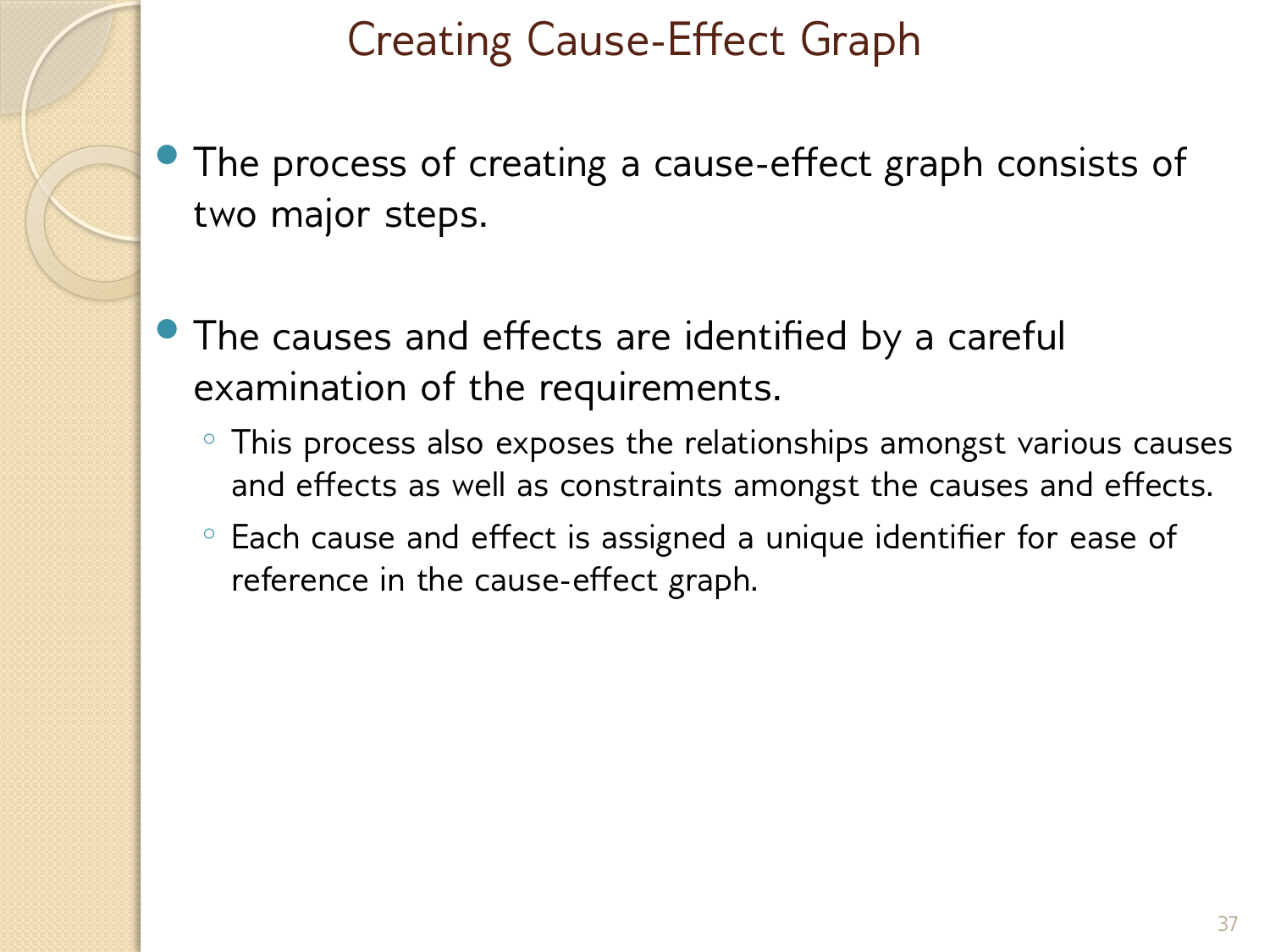

# Creating Cause-Effect Graph
The process of creating a cause-effect graph consists of two major steps.

The causes and effects are identified by a careful examination of the requirements.
This process also exposes the relationships amongst various causes and effects as well as constraints amongst the causes and effects.
Each cause and effect is assigned a unique identifier for ease of reference in the cause-effect graph.
37